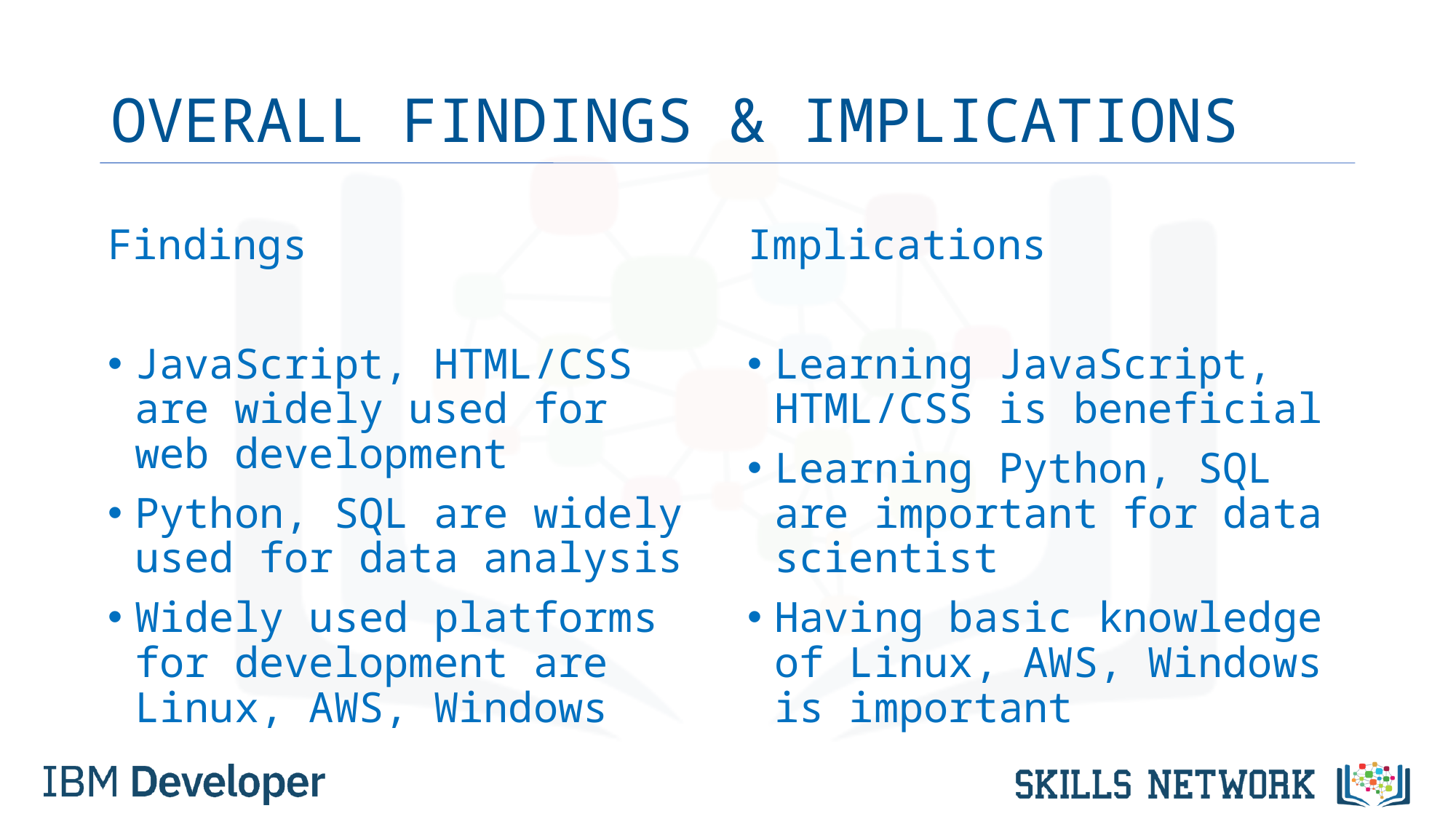

# OVERALL FINDINGS & IMPLICATIONS
Findings

JavaScript, HTML/CSS are widely used for web development
Python, SQL are widely used for data analysis
Widely used platforms for development are Linux, AWS, Windows
Implications

Learning JavaScript, HTML/CSS is beneficial
Learning Python, SQL are important for data scientist
Having basic knowledge of Linux, AWS, Windows is important